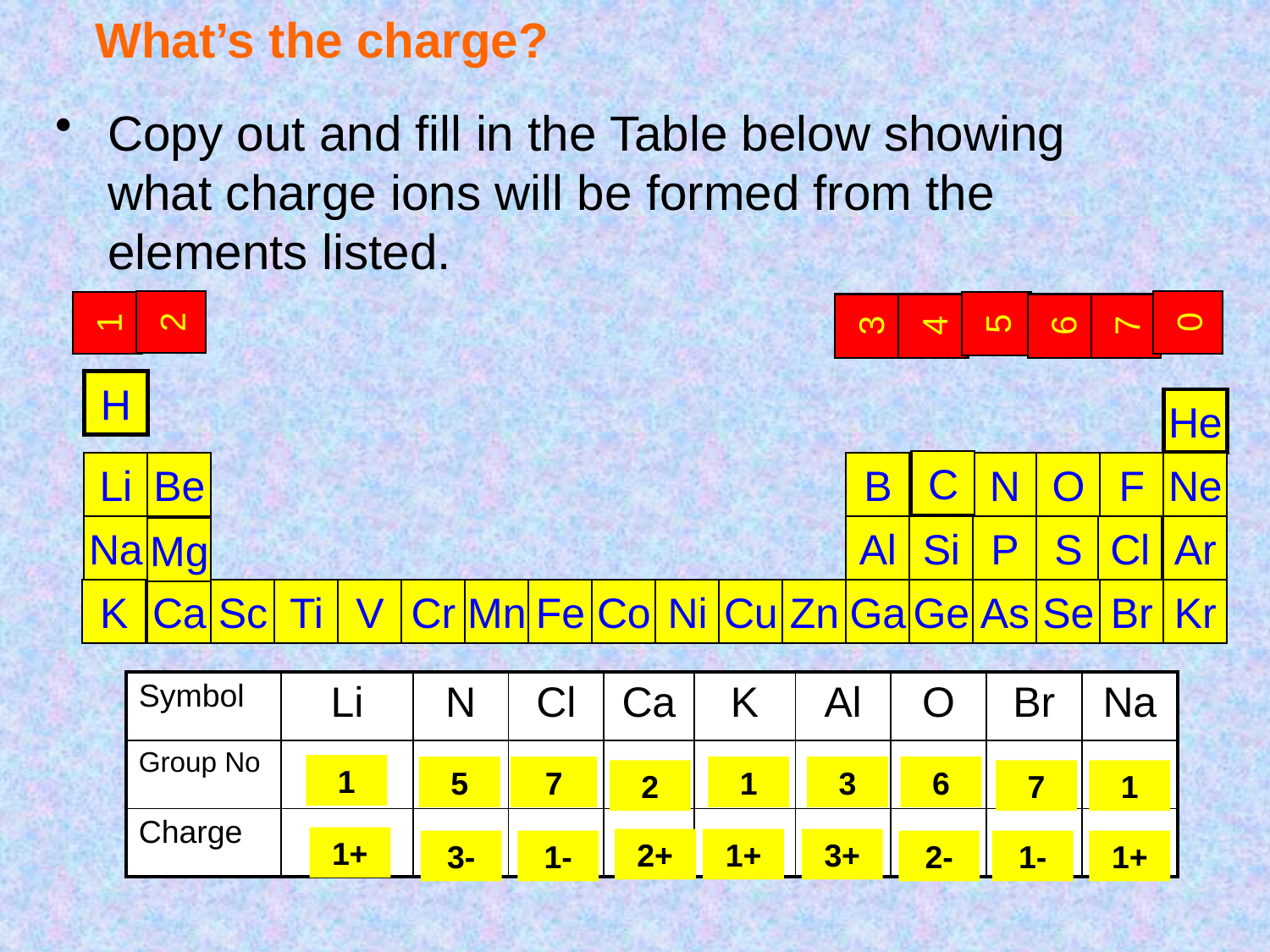

# What’s the charge?
Copy out and fill in the Table below showing what charge ions will be formed from the elements listed.
2
0
1
5
3
4
6
7
H
He
C
Li
Be
B
C
N
O
F
Ne
Na
Mg
Al
Si
P
S
Cl
Cl
Ar
Mg
K
K
Ca
Sc
Ti
V
Cr
Mn
Fe
Co
Ni
Cu
Zn
Ga
Ge
As
Se
Br
Kr
| Symbol | Li | N | Cl | Ca | K | Al | O | Br | Na |
| --- | --- | --- | --- | --- | --- | --- | --- | --- | --- |
| Group No |  |  |  |  |  |  |  |  |  |
| Charge |  |  |  |  |  |  |  |  |  |
1
5
7
1
3
6
2
7
1
1+
2+
1+
3+
3-
1-
2-
1-
1+